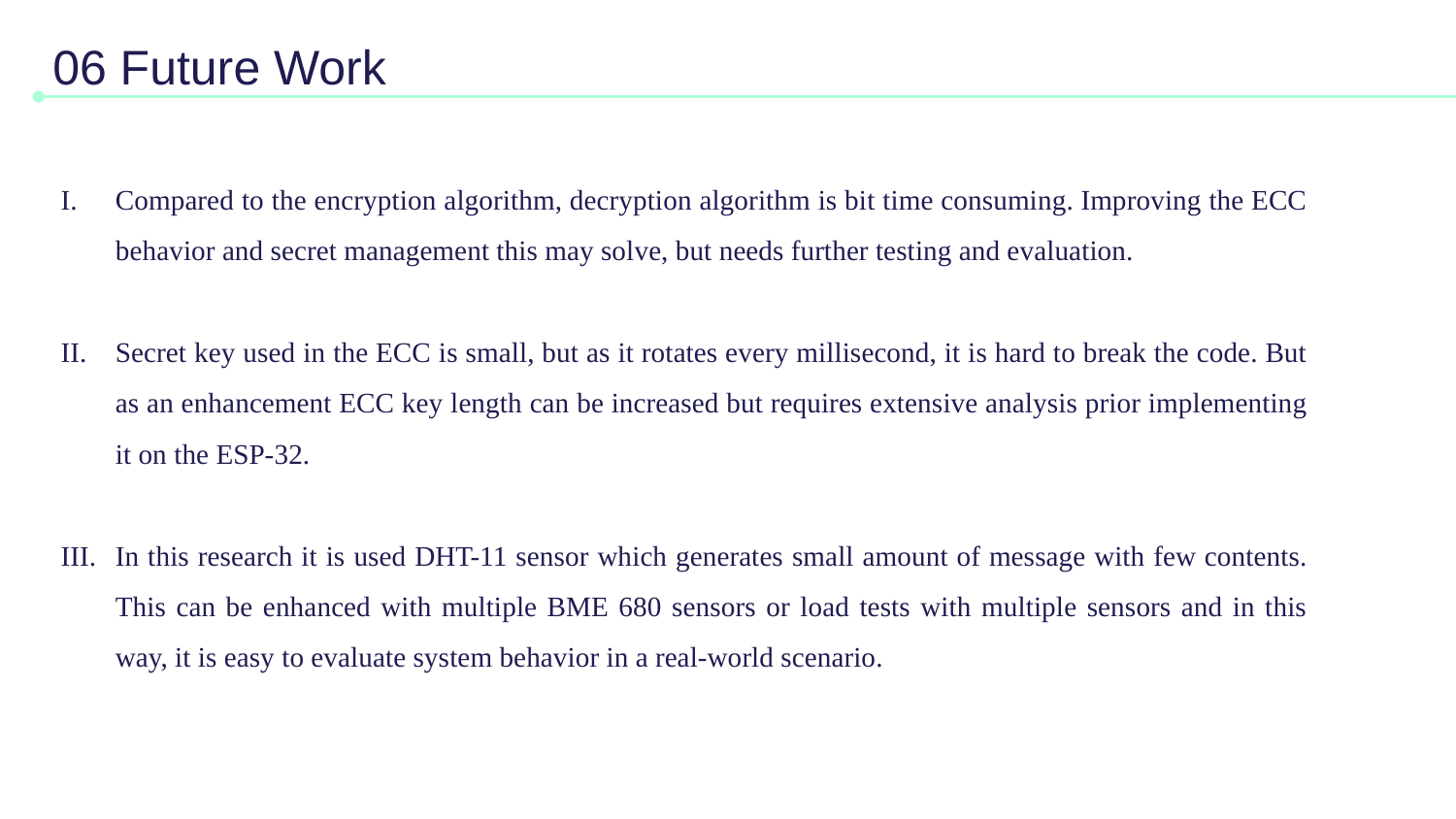

# 06 Future Work
Compared to the encryption algorithm, decryption algorithm is bit time consuming. Improving the ECC behavior and secret management this may solve, but needs further testing and evaluation.

Secret key used in the ECC is small, but as it rotates every millisecond, it is hard to break the code. But as an enhancement ECC key length can be increased but requires extensive analysis prior implementing it on the ESP-32.

In this research it is used DHT-11 sensor which generates small amount of message with few contents. This can be enhanced with multiple BME 680 sensors or load tests with multiple sensors and in this way, it is easy to evaluate system behavior in a real-world scenario.